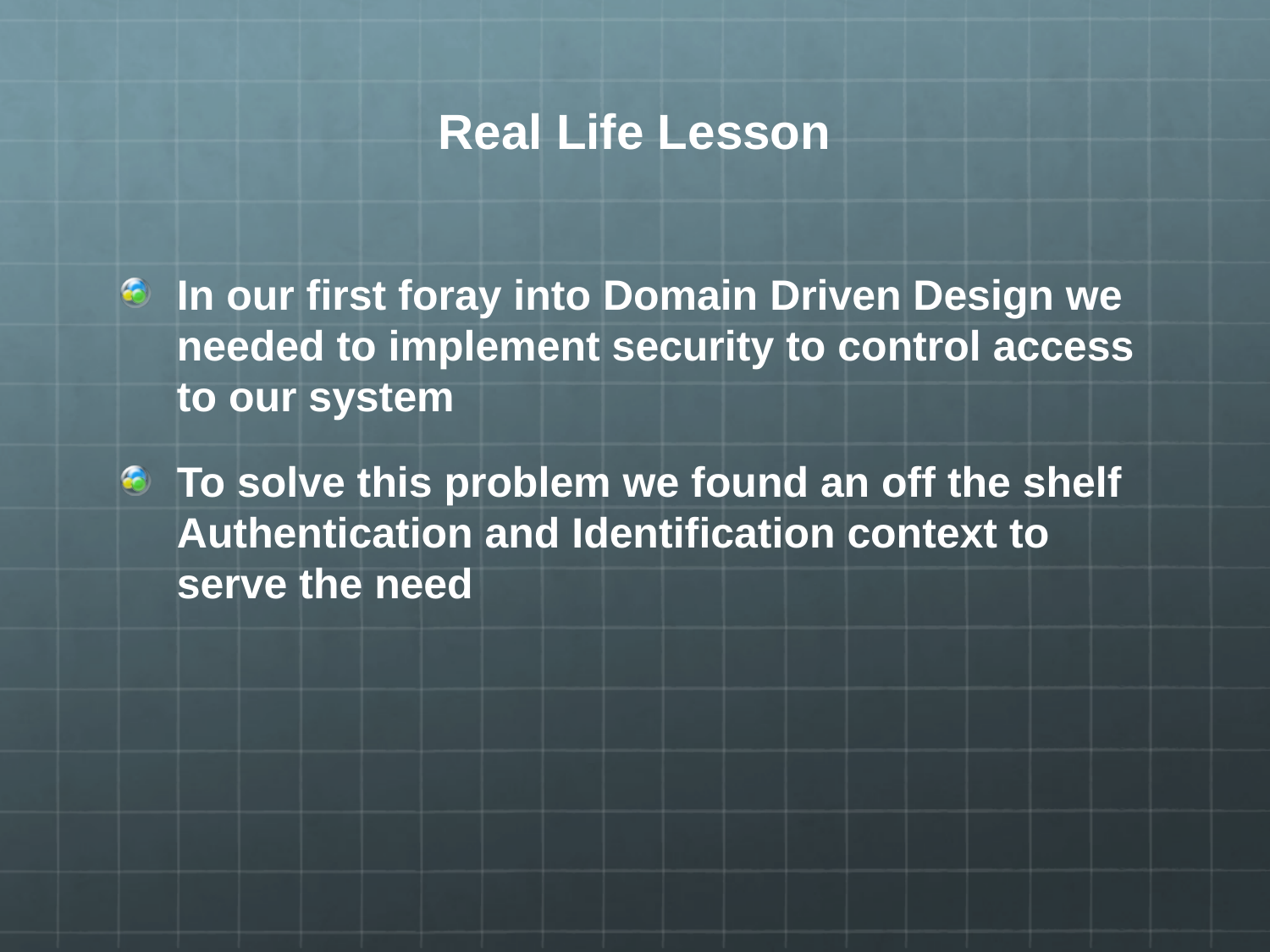

# Real Life Lesson
In our first foray into Domain Driven Design we needed to implement security to control access to our system
To solve this problem we found an off the shelf Authentication and Identification context to serve the need